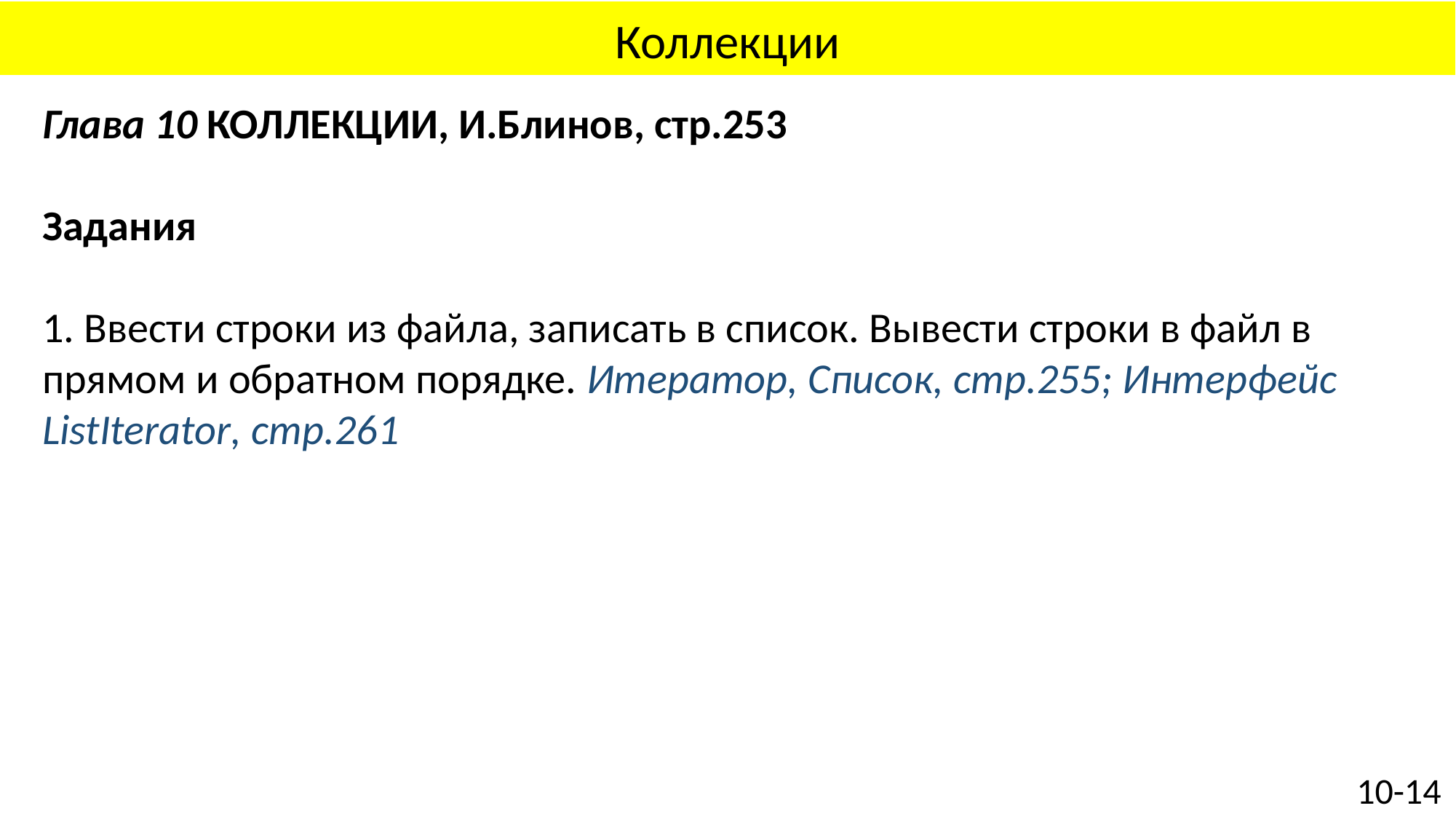

# Коллекции
Глава 10 КОЛЛЕКЦИИ, И.Блинов, стр.253

Задания

1. Ввести строки из файла, записать в список. Вывести строки в файл в прямом и обратном порядке. Итератор, Список, стр.255; Интерфейс ListIterator, стр.261
10-14